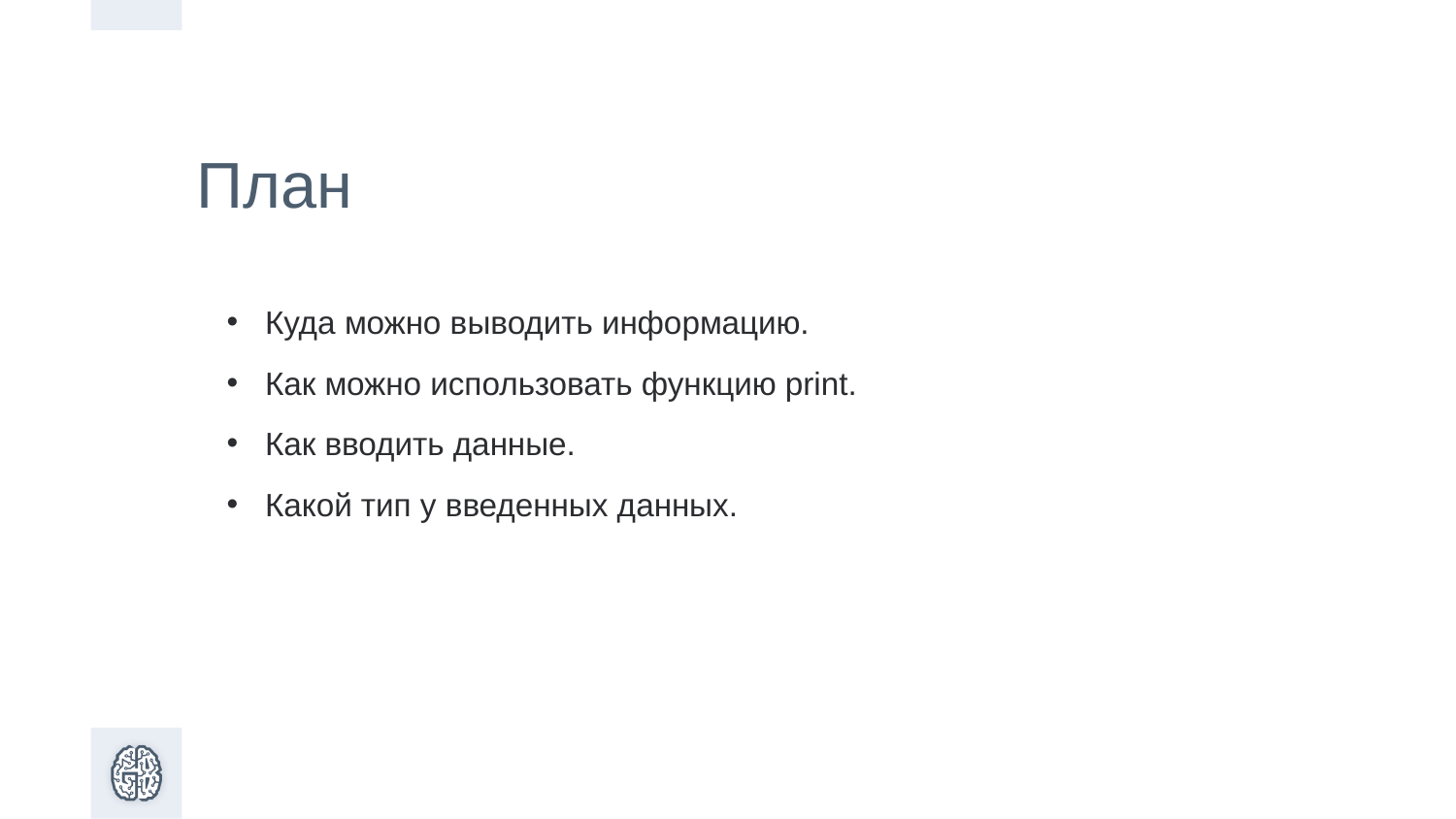

План
Куда можно выводить информацию.
Как можно использовать функцию print.
Как вводить данные.
Какой тип у введенных данных.